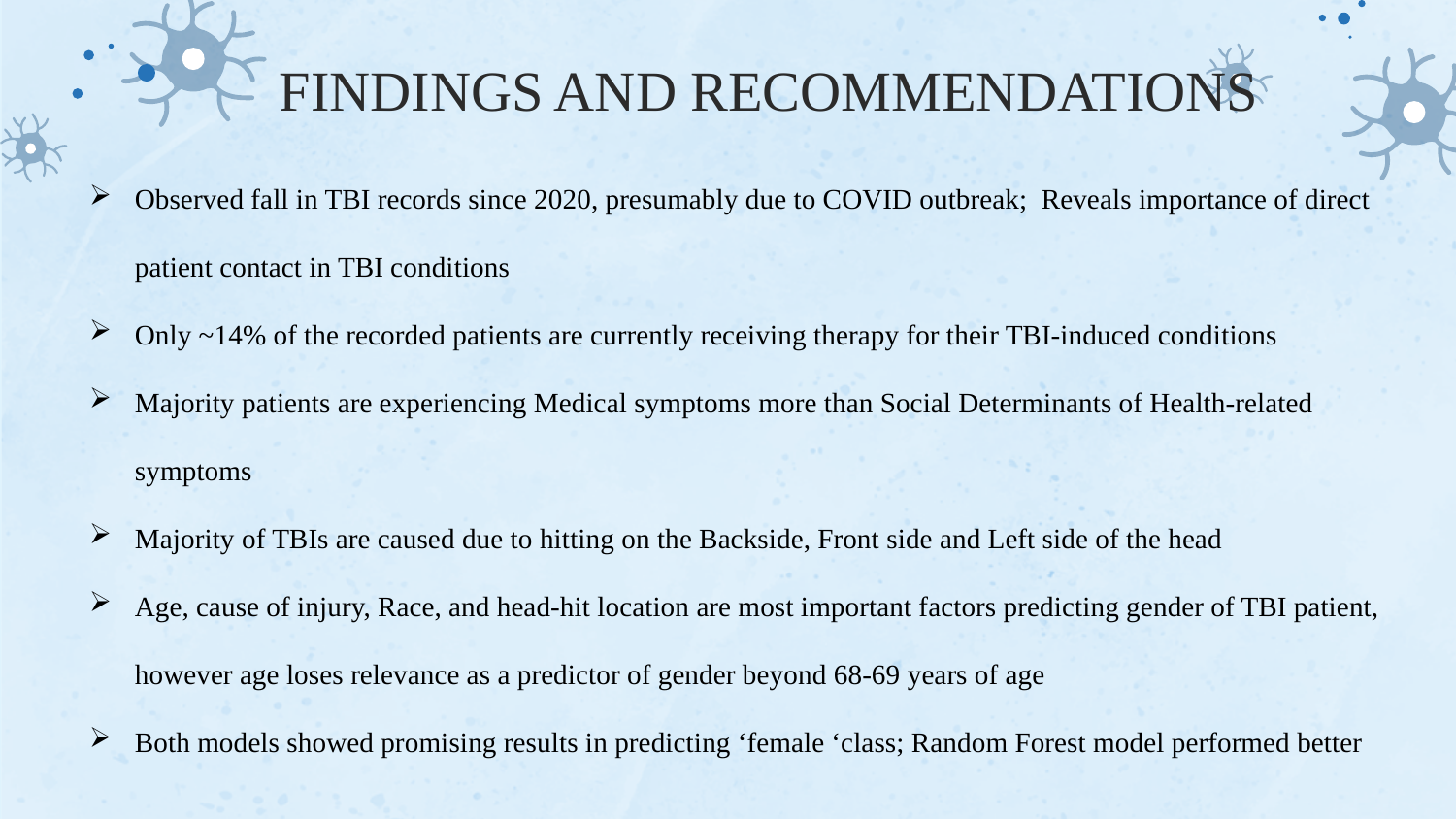

FINDINGS AND RECOMMENDATIONS
Observed fall in TBI records since 2020, presumably due to COVID outbreak;  Reveals importance of direct patient contact in TBI conditions
Only ~14% of the recorded patients are currently receiving therapy for their TBI-induced conditions
Majority patients are experiencing Medical symptoms more than Social Determinants of Health-related symptoms
Majority of TBIs are caused due to hitting on the Backside, Front side and Left side of the head
Age, cause of injury, Race, and head-hit location are most important factors predicting gender of TBI patient, however age loses relevance as a predictor of gender beyond 68-69 years of age
Both models showed promising results in predicting ‘female ‘class; Random Forest model performed better